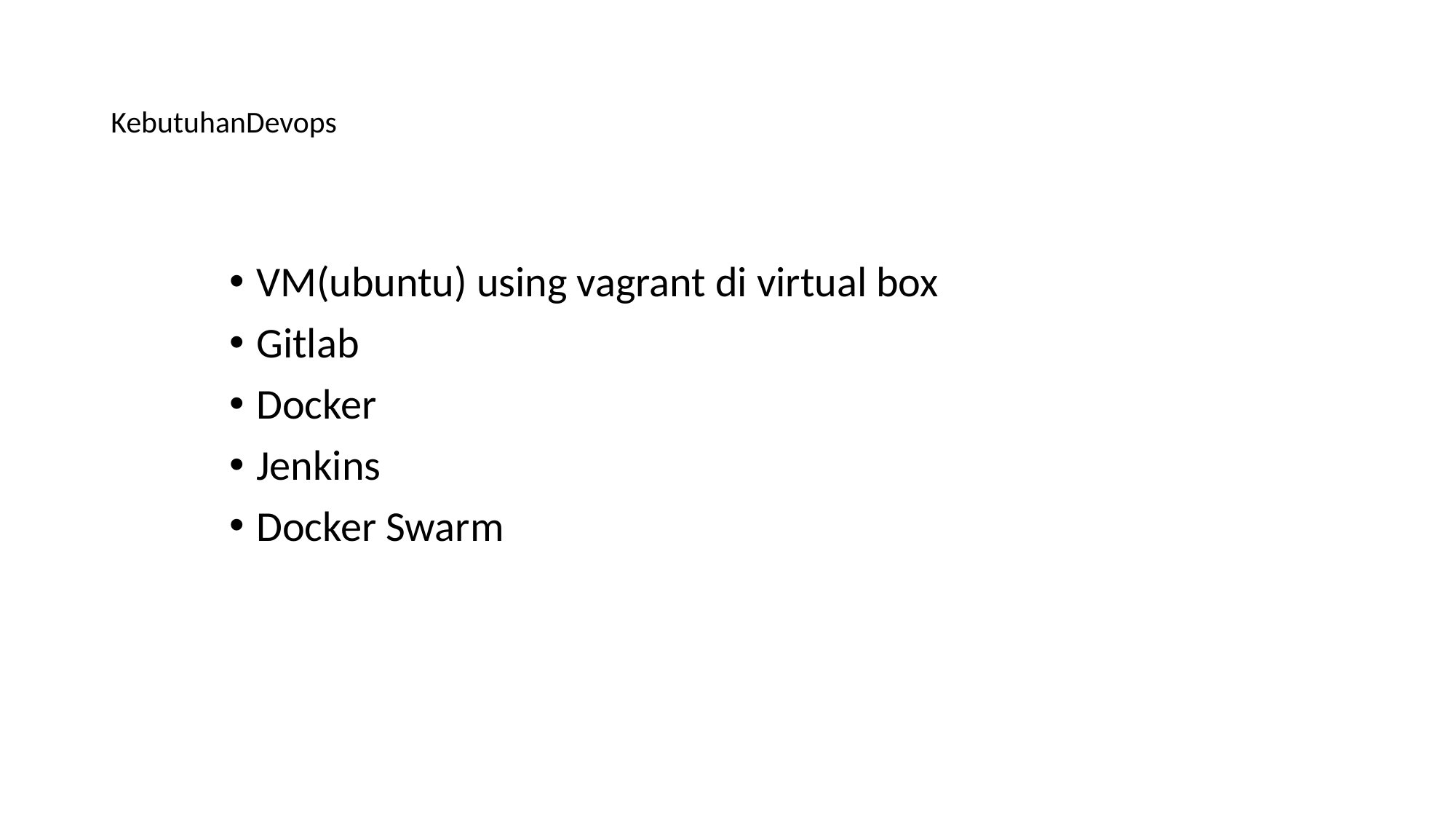

# KebutuhanDevops
VM(ubuntu) using vagrant di virtual box
Gitlab
Docker
Jenkins
Docker Swarm